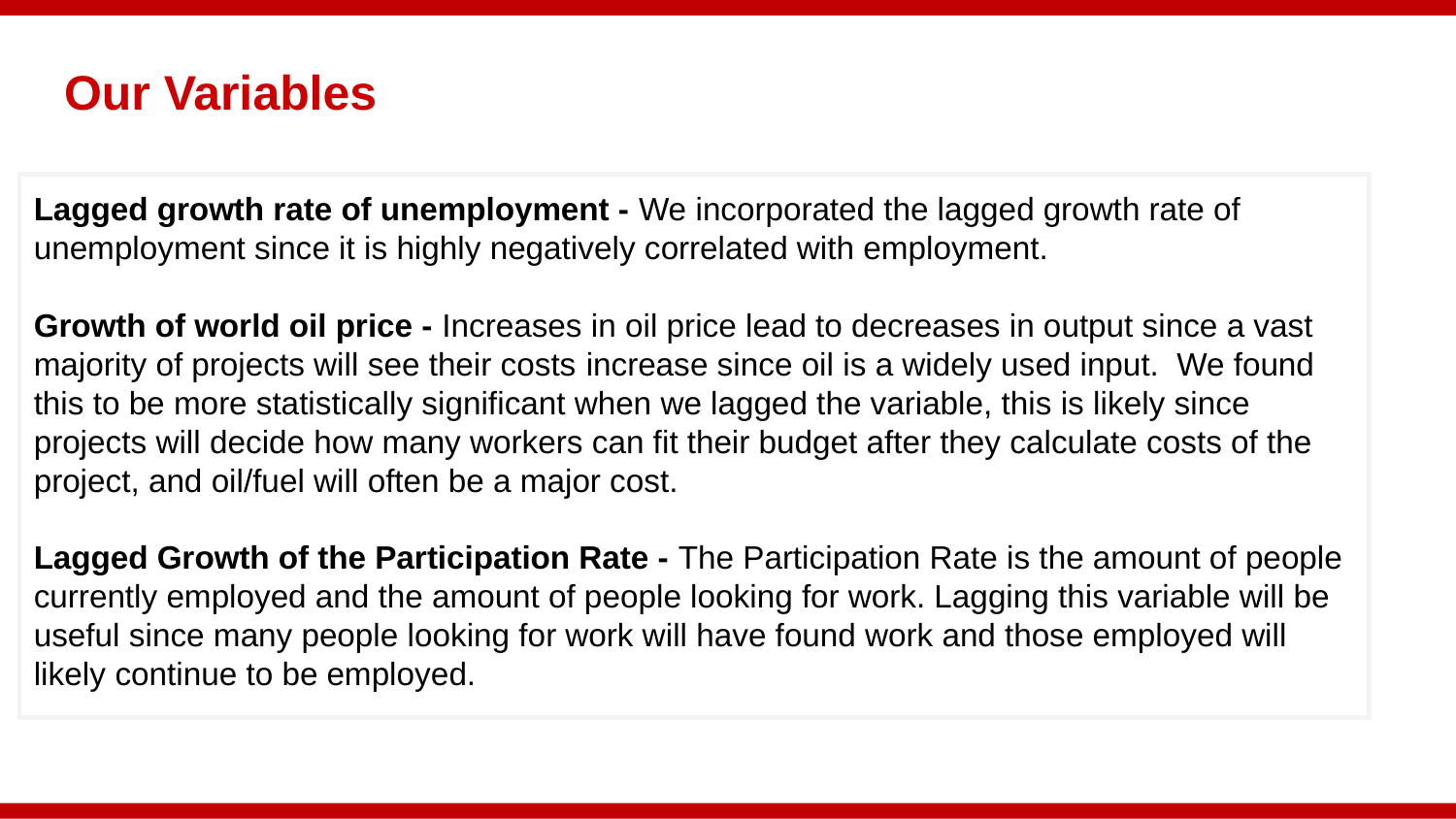

Our Variables
Lagged growth rate of unemployment - We incorporated the lagged growth rate of unemployment since it is highly negatively correlated with employment.

Growth of world oil price - Increases in oil price lead to decreases in output since a vast majority of projects will see their costs increase since oil is a widely used input.  We found this to be more statistically significant when we lagged the variable, this is likely since projects will decide how many workers can fit their budget after they calculate costs of the project, and oil/fuel will often be a major cost.

Lagged Growth of the Participation Rate - The Participation Rate is the amount of people currently employed and the amount of people looking for work. Lagging this variable will be useful since many people looking for work will have found work and those employed will likely continue to be employed.